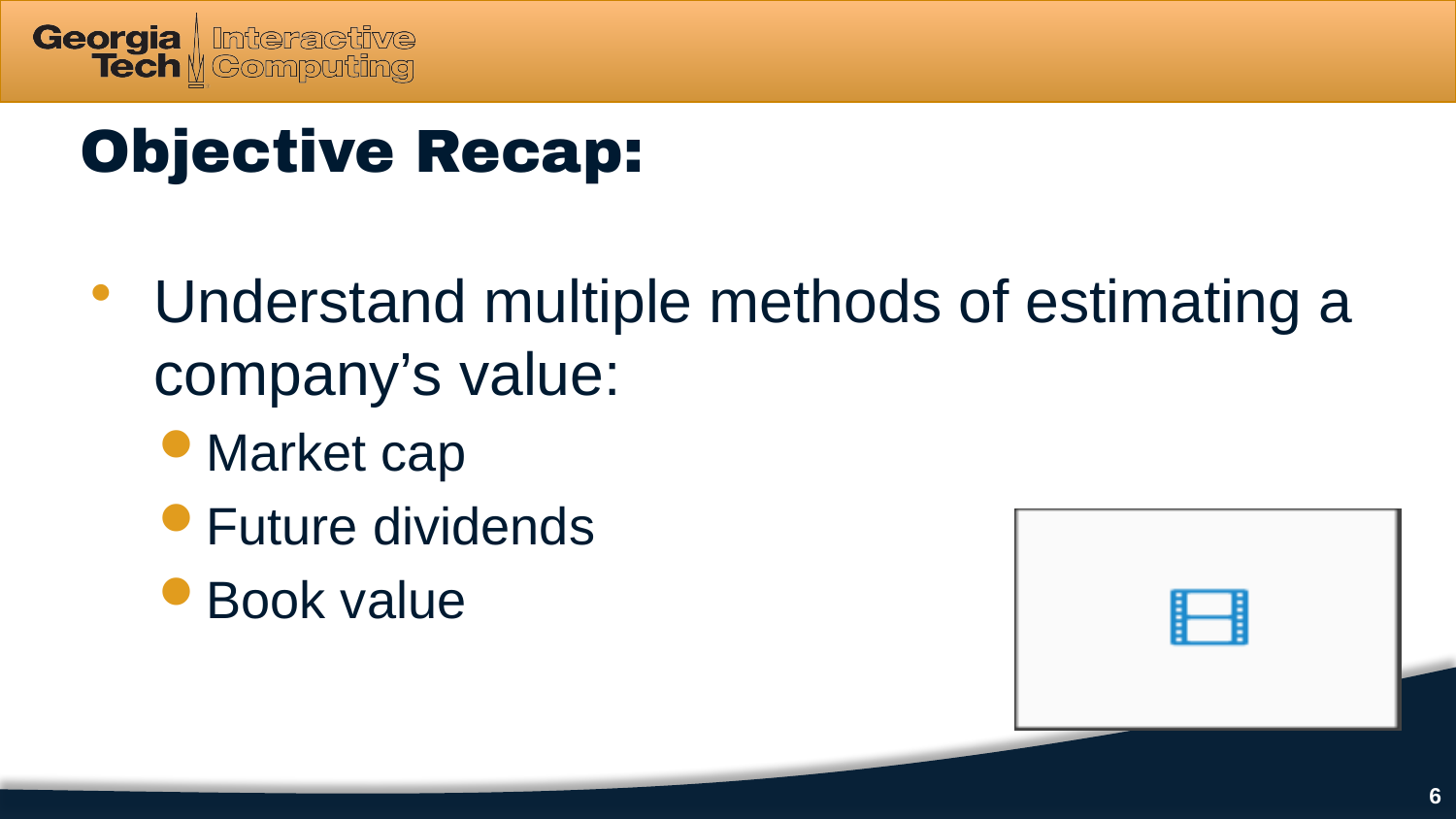

# Objective Recap:
Understand multiple methods of estimating a company’s value:
Market cap
Future dividends
Book value

6